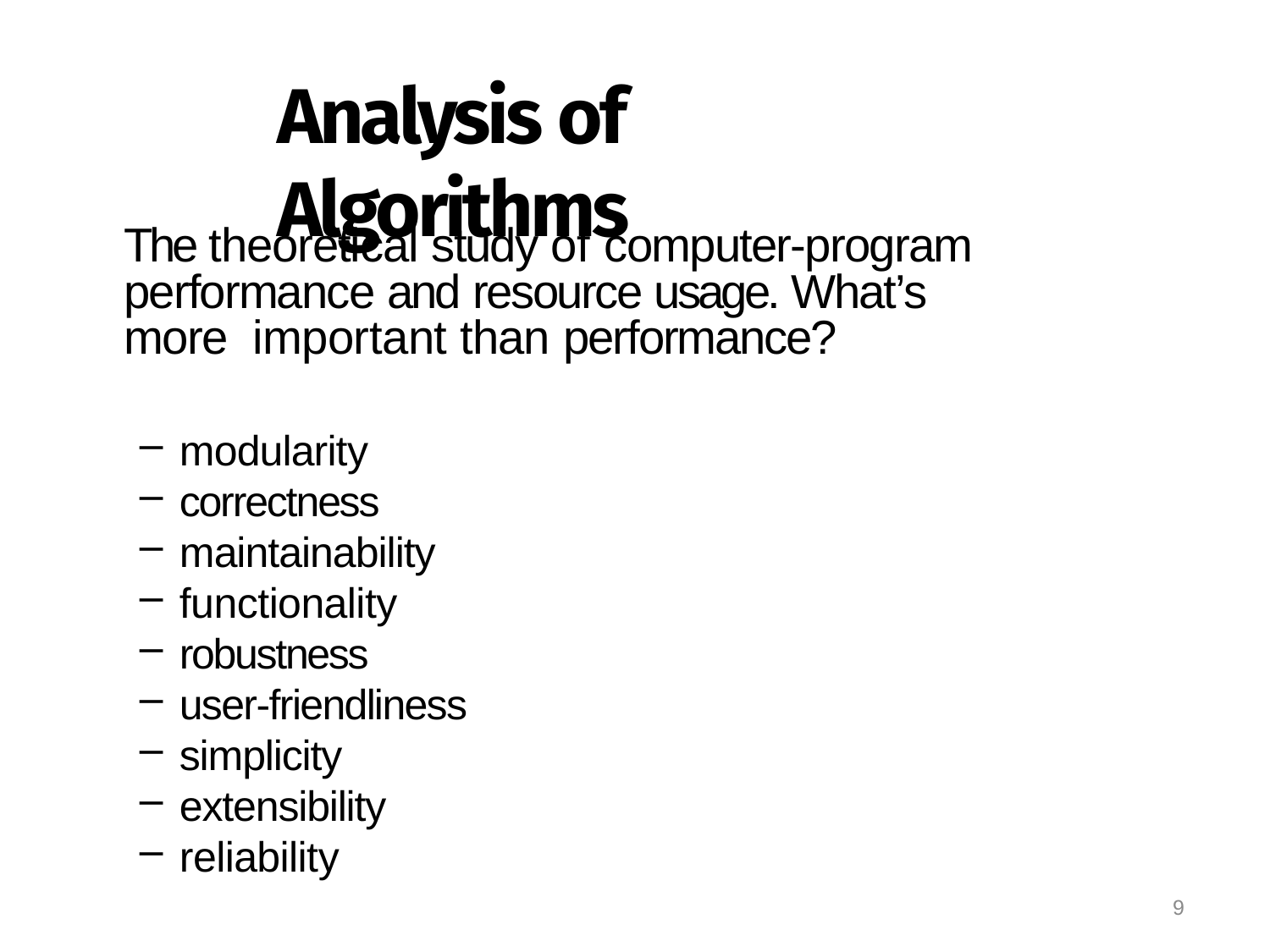

# Analysis of Algorithms
The theoretical study of computer-program  performance and resource usage. What’s more  important than performance?

modularity
correctness
maintainability
functionality
robustness
user-friendliness
simplicity
extensibility
reliability
9